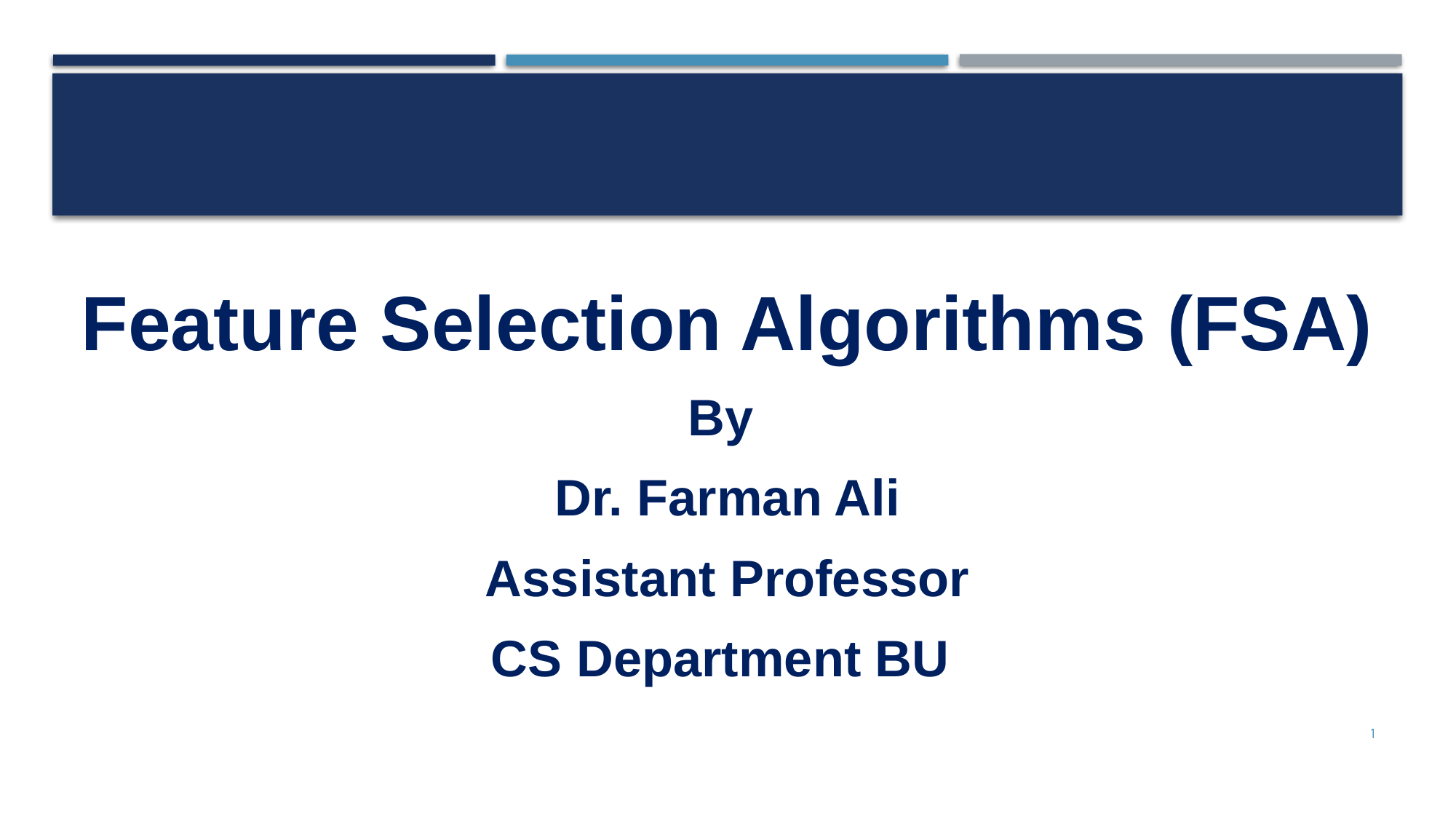

Feature Selection Algorithms (FSA)
By
Dr. Farman Ali
Assistant Professor
CS Department BU
1